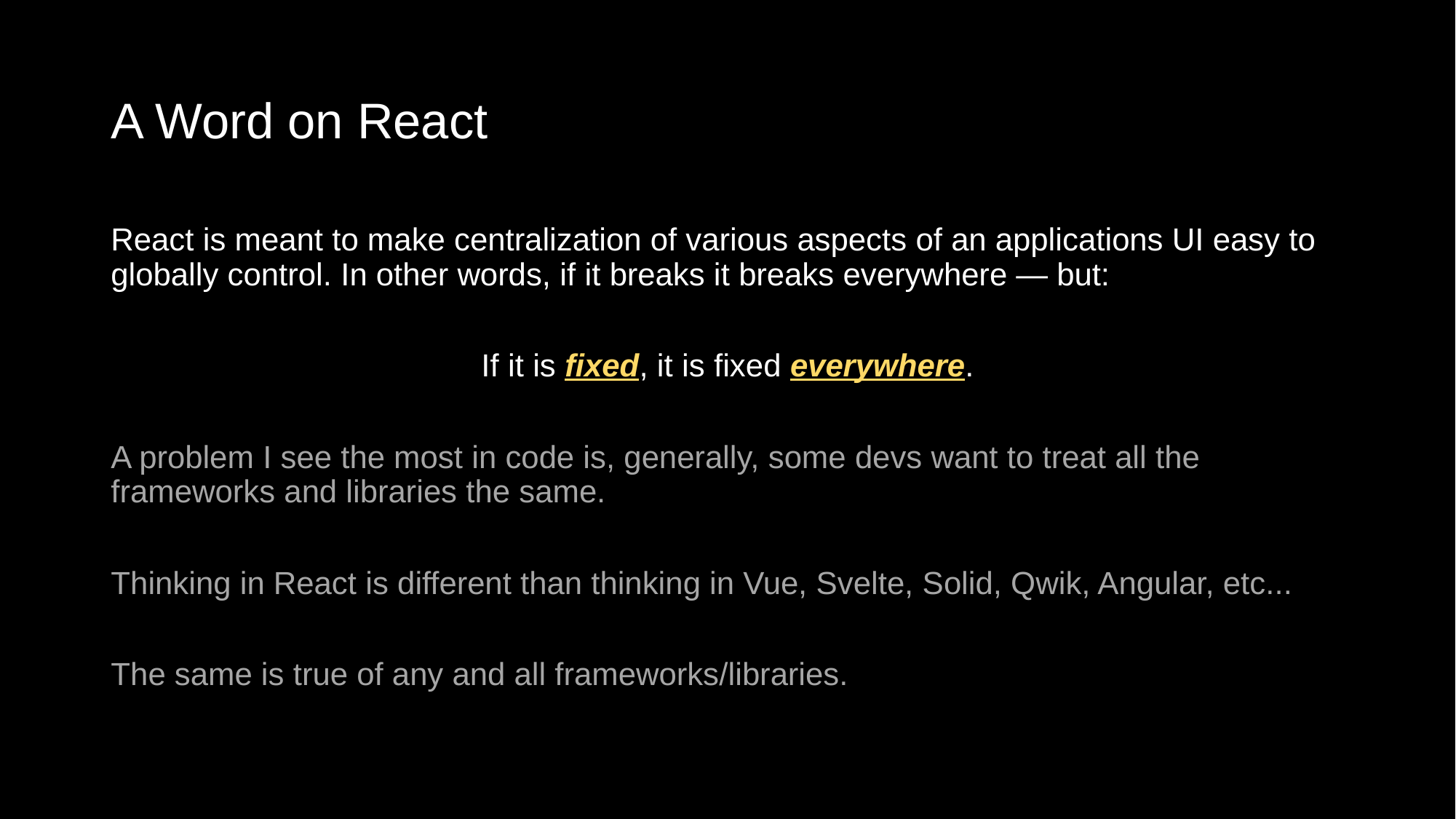

# A Word on React
React is meant to make centralization of various aspects of an applications UI easy to globally control. In other words, if it breaks it breaks everywhere — but:

If it is fixed, it is fixed everywhere.

A problem I see the most in code is, generally, some devs want to treat all the frameworks and libraries the same.

Thinking in React is different than thinking in Vue, Svelte, Solid, Qwik, Angular, etc...

The same is true of any and all frameworks/libraries.